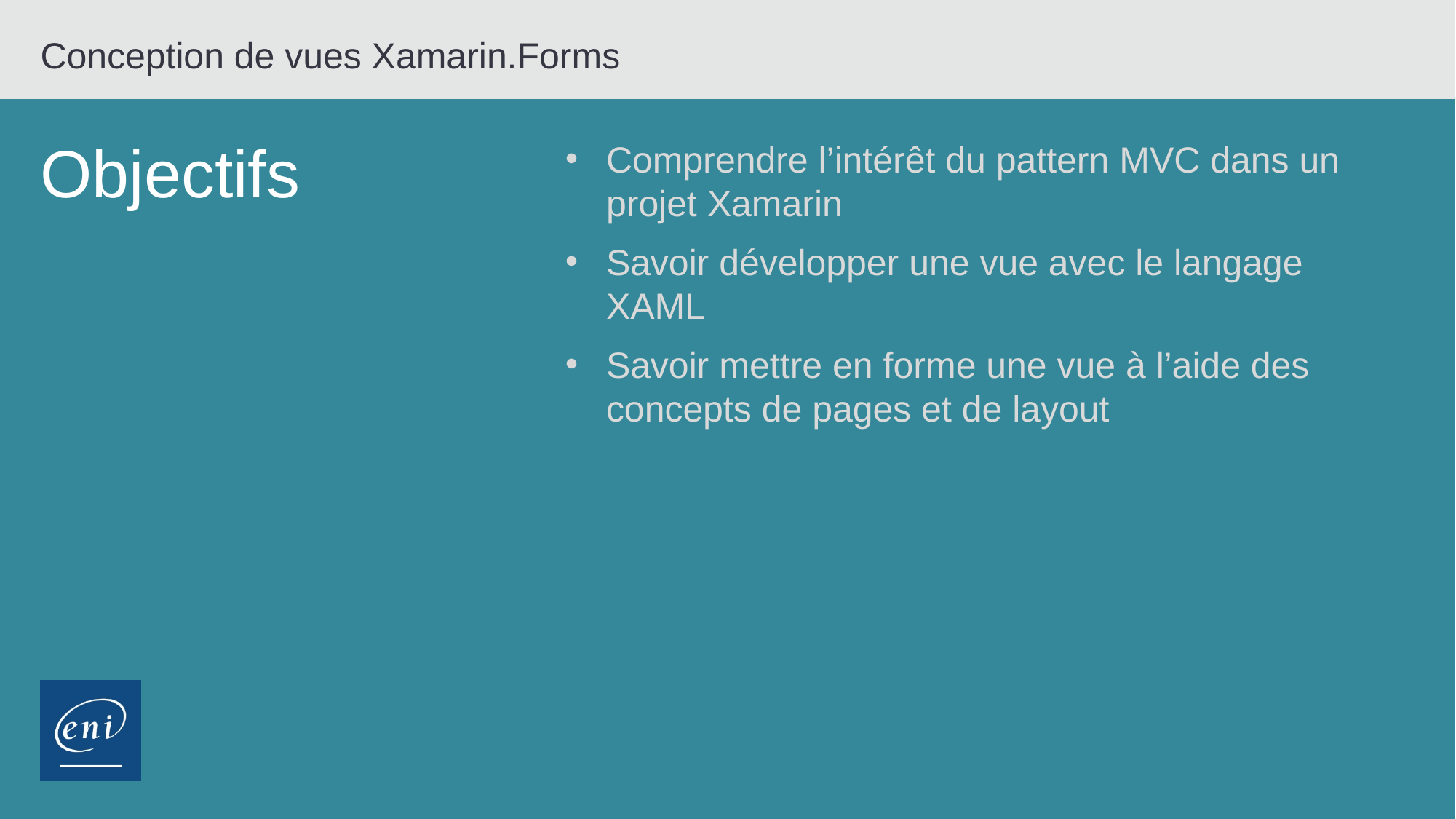

Conception de vues Xamarin.Forms
Objectifs
Comprendre l’intérêt du pattern MVC dans un projet Xamarin
Savoir développer une vue avec le langage XAML
Savoir mettre en forme une vue à l’aide des concepts de pages et de layout